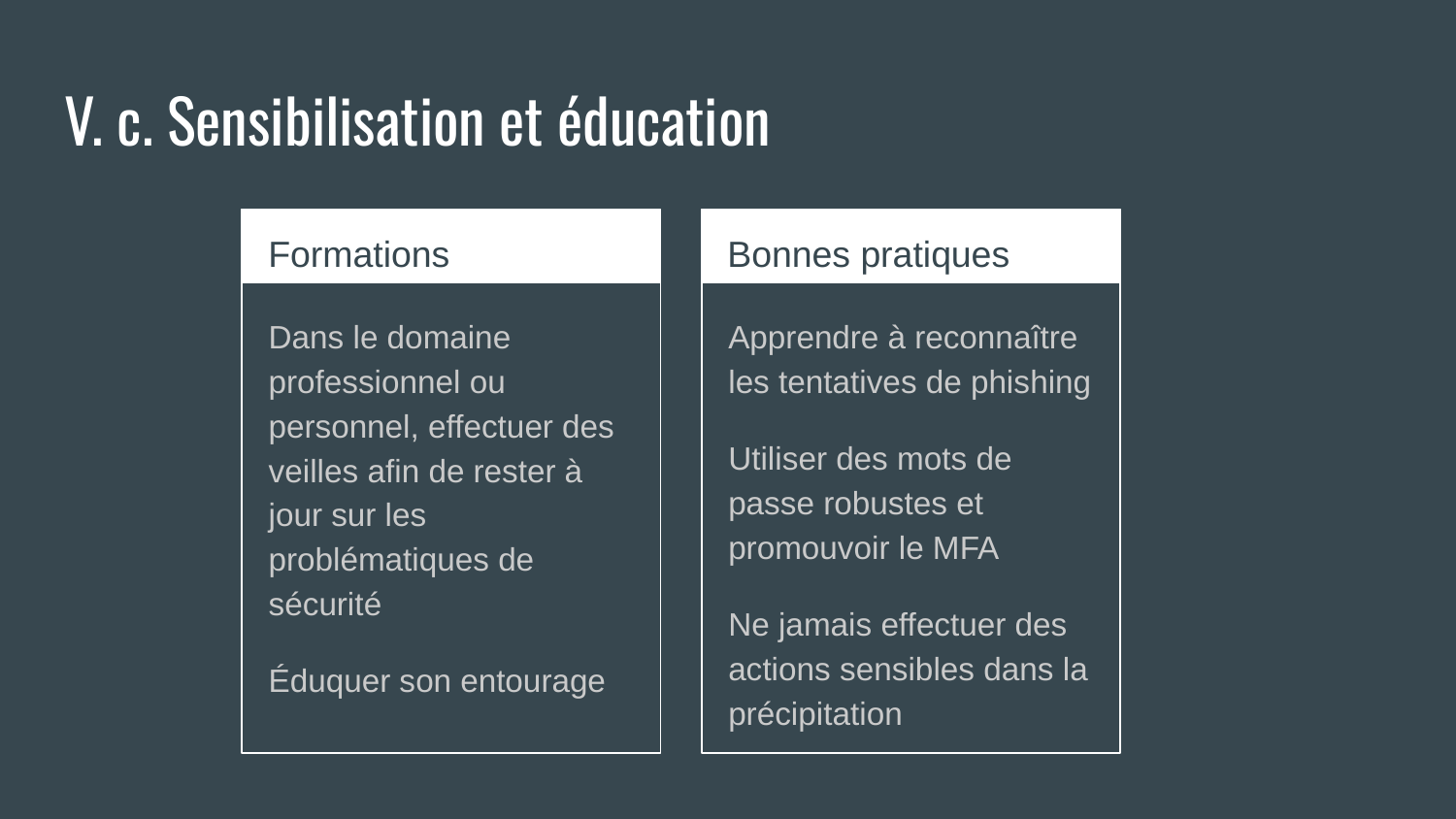

# V. c. Sensibilisation et éducation

Formations

Bonnes pratiques
Dans le domaine professionnel ou personnel, effectuer des veilles afin de rester à jour sur les problématiques de sécurité
Éduquer son entourage
Apprendre à reconnaître les tentatives de phishing
Utiliser des mots de passe robustes et promouvoir le MFA
Ne jamais effectuer des actions sensibles dans la précipitation